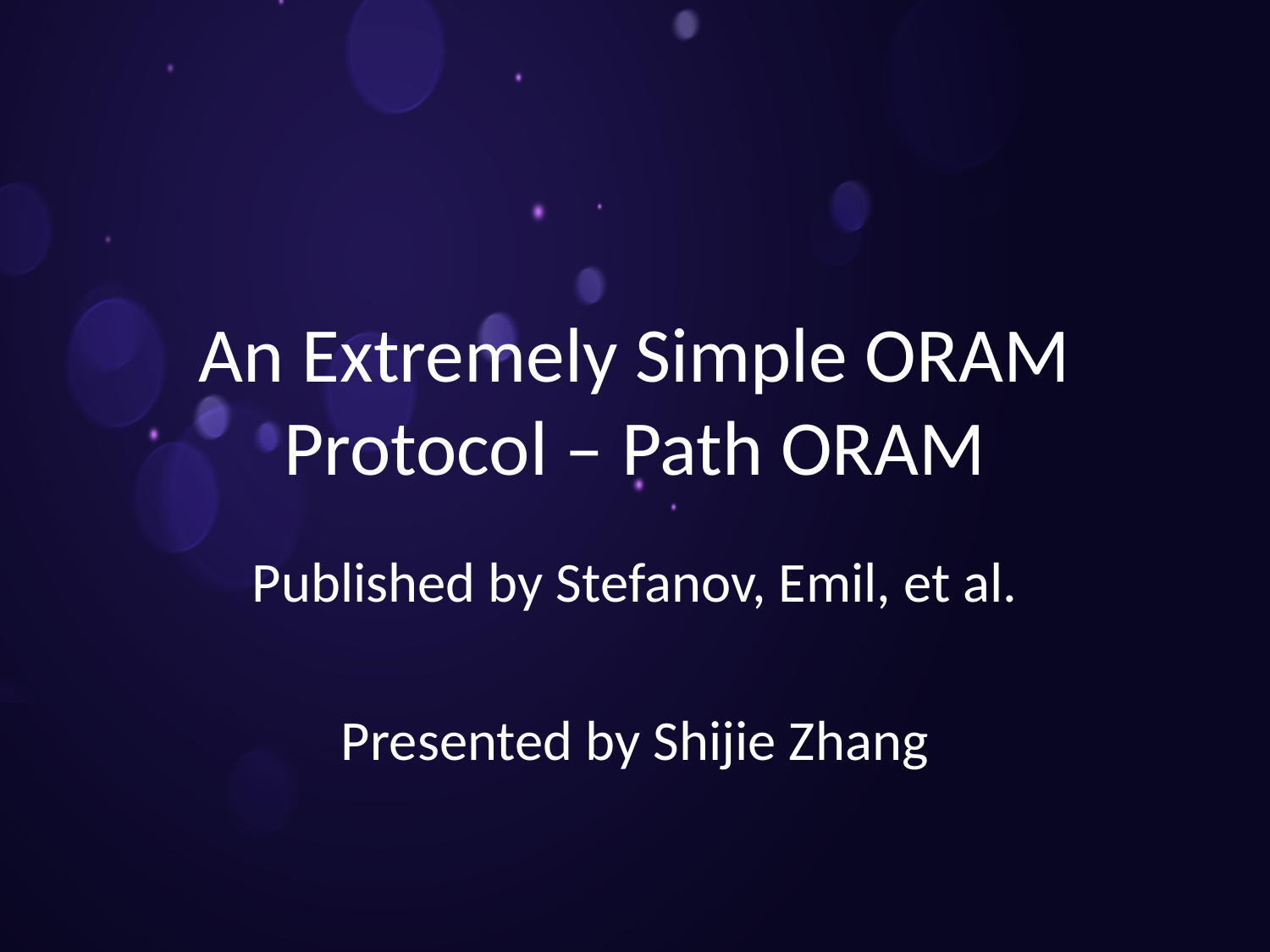

# An Extremely Simple ORAM Protocol – Path ORAM
Published by Stefanov, Emil, et al.

Presented by Shijie Zhang